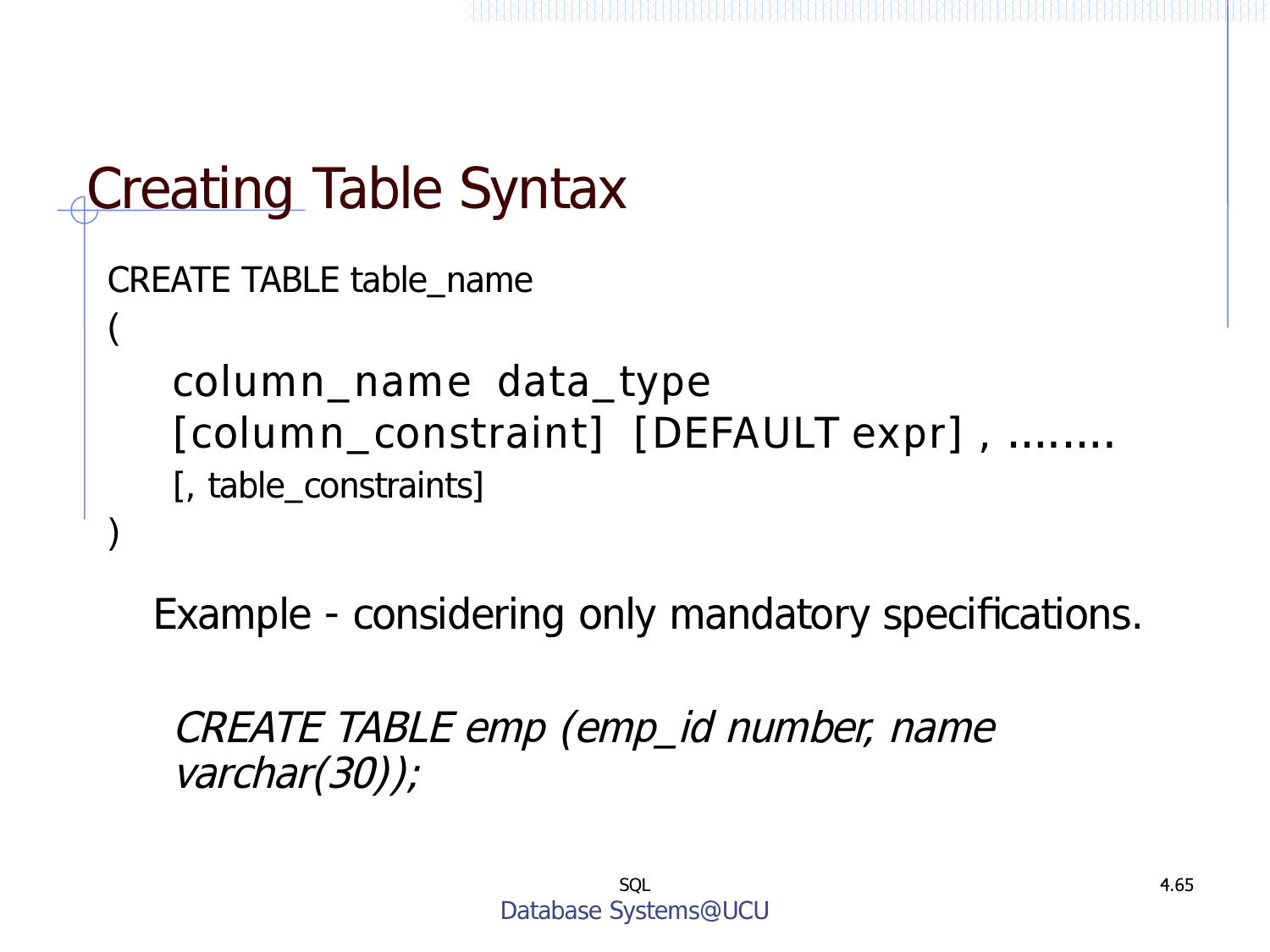

Creating Table Syntax
CREATE TABLE table_name
(
	column_name  data_type  [column_constraint]  [DEFAULT expr] , ….….
	[, table_constraints]
)‏

   Example - considering only mandatory specifications.

	CREATE TABLE emp (emp_id number, name varchar(30));

SQL
Database Systems@UCU
65
4.65